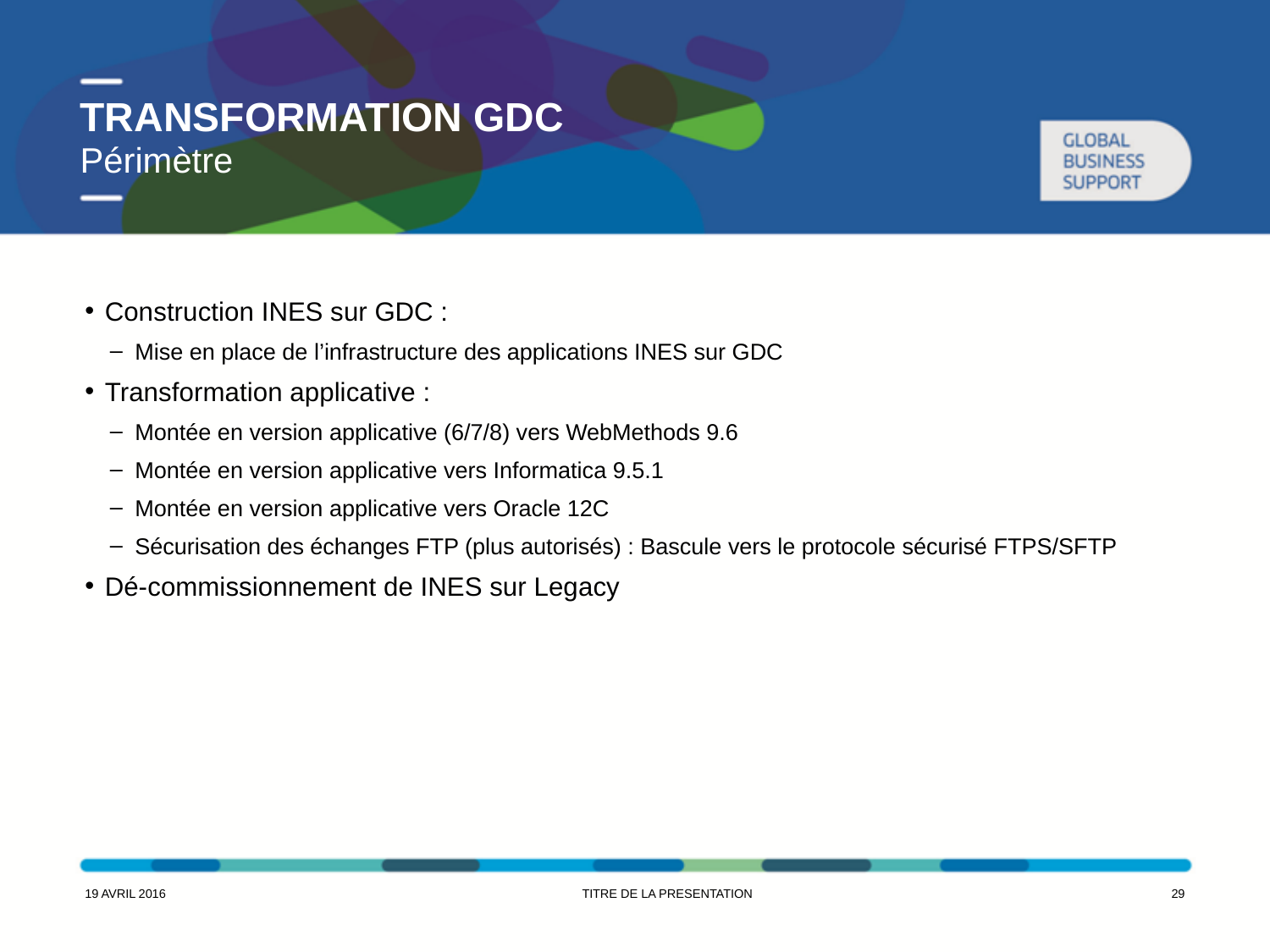

# Transformation GDC
Périmètre
Construction INES sur GDC :
Mise en place de l’infrastructure des applications INES sur GDC
Transformation applicative :
Montée en version applicative (6/7/8) vers WebMethods 9.6
Montée en version applicative vers Informatica 9.5.1
Montée en version applicative vers Oracle 12C
Sécurisation des échanges FTP (plus autorisés) : Bascule vers le protocole sécurisé FTPS/SFTP
Dé-commissionnement de INES sur Legacy
19 avril 2016
TITRE DE LA PRESENTATION
29